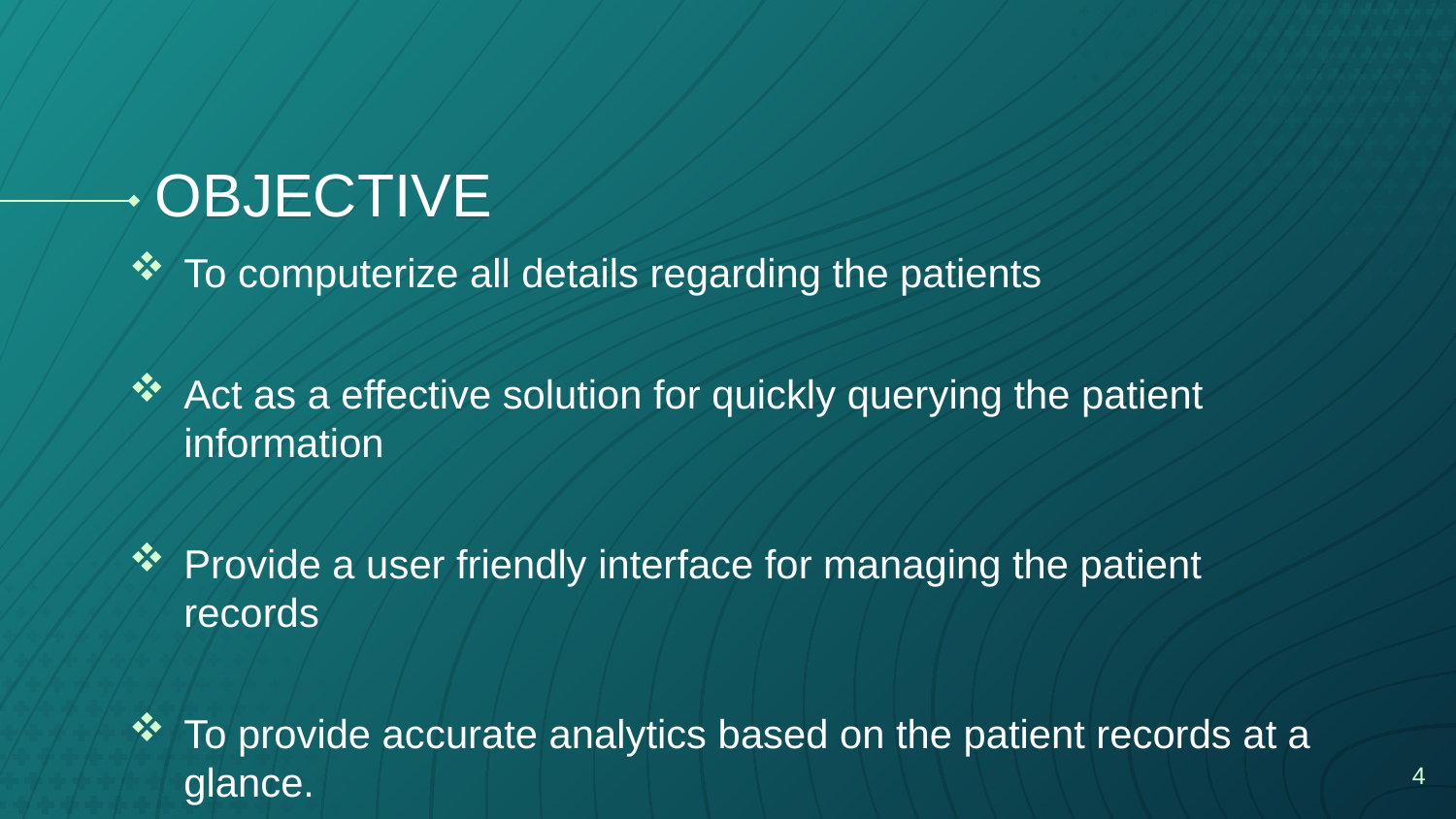

# OBJECTIVE
To computerize all details regarding the patients

Act as a effective solution for quickly querying the patient information

Provide a user friendly interface for managing the patient records

To provide accurate analytics based on the patient records at a glance.

4